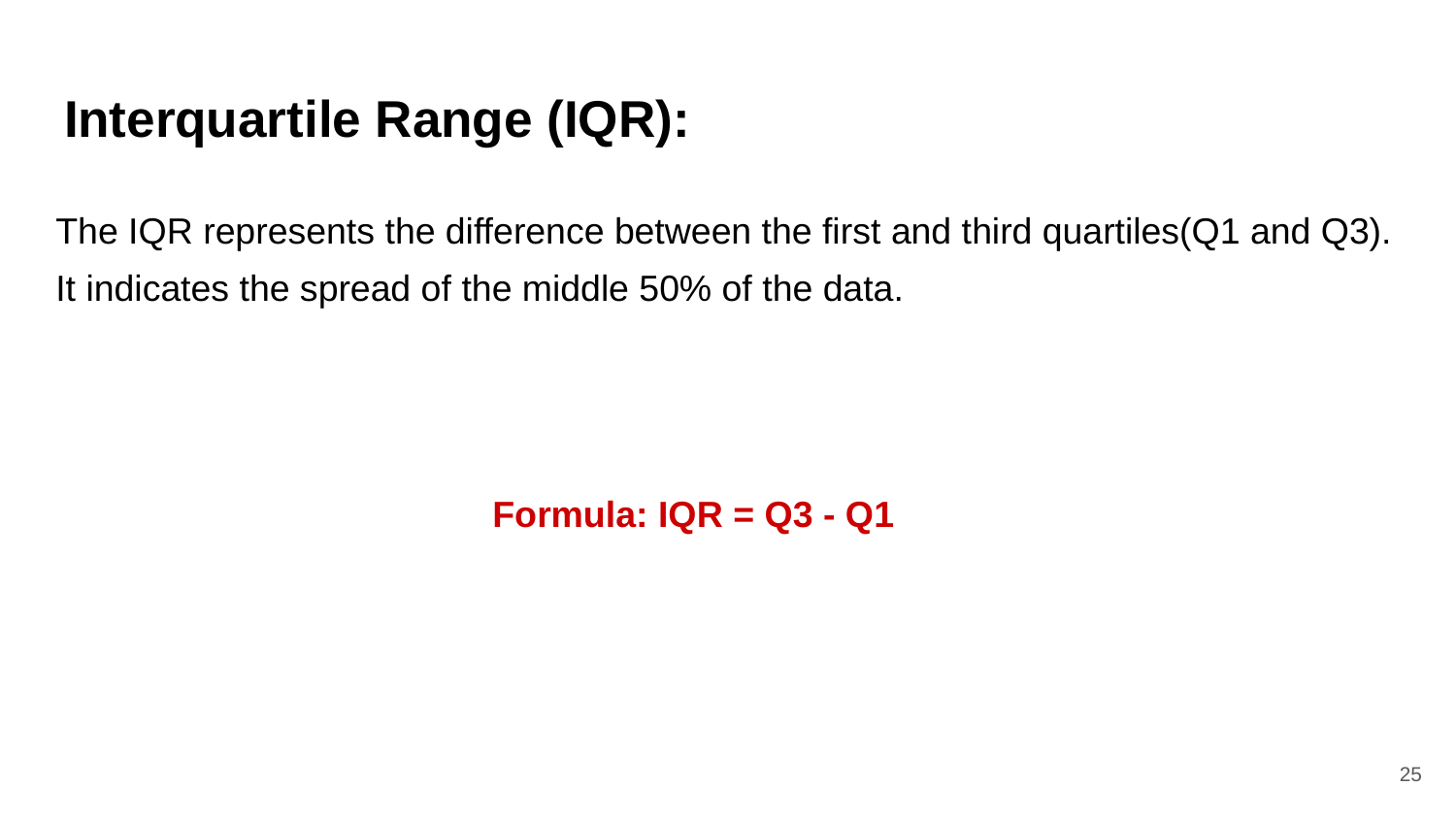

# Interquartile Range (IQR):
The IQR represents the difference between the first and third quartiles(Q1 and Q3).
It indicates the spread of the middle 50% of the data.

Formula: IQR = Q3 - Q1
25